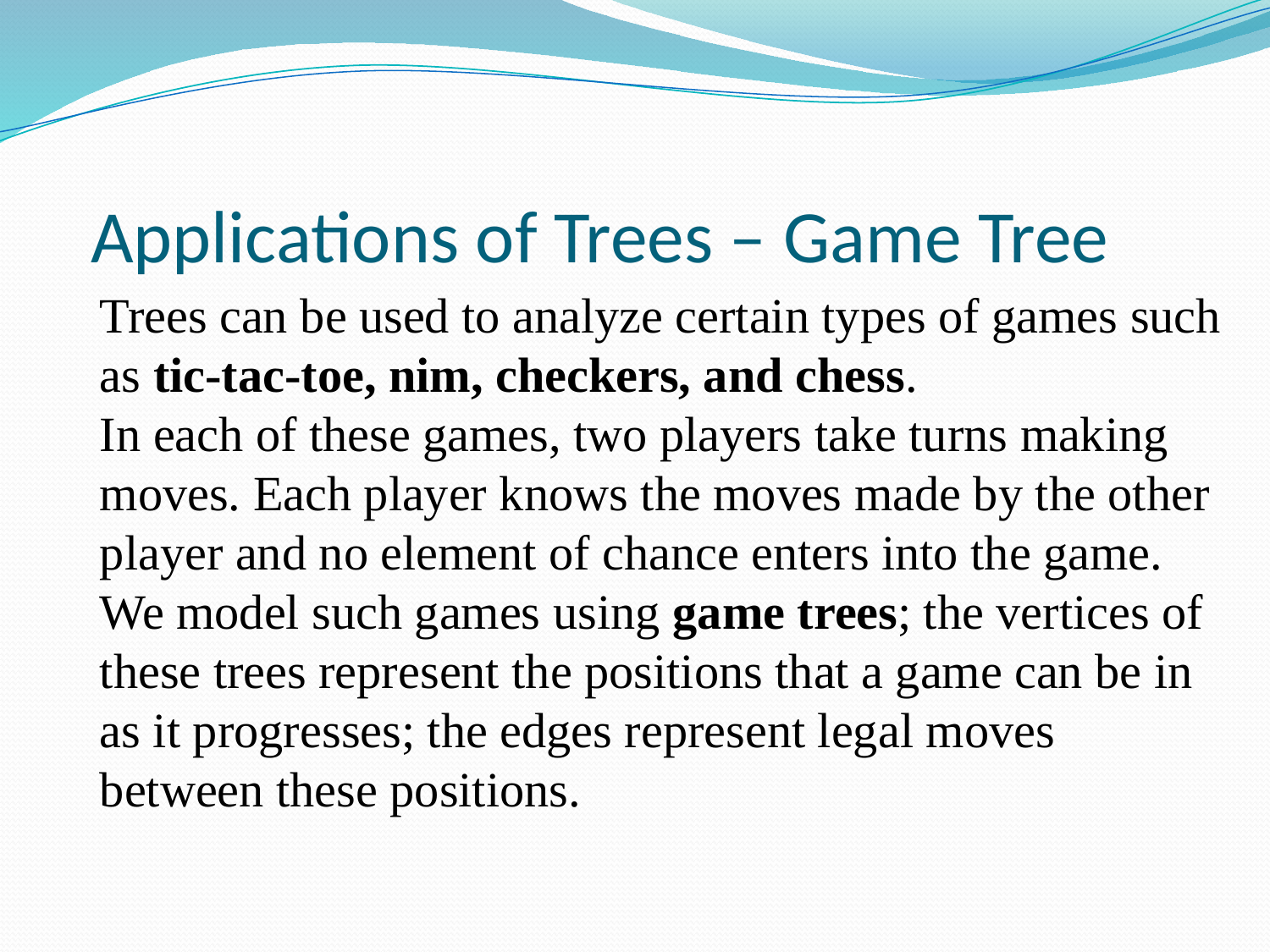

# Applications of Trees – Game Tree

Trees can be used to analyze certain types of games such as tic-tac-toe, nim, checkers, and chess.
In each of these games, two players take turns making moves. Each player knows the moves made by the other player and no element of chance enters into the game. We model such games using game trees; the vertices of these trees represent the positions that a game can be in as it progresses; the edges represent legal moves between these positions.